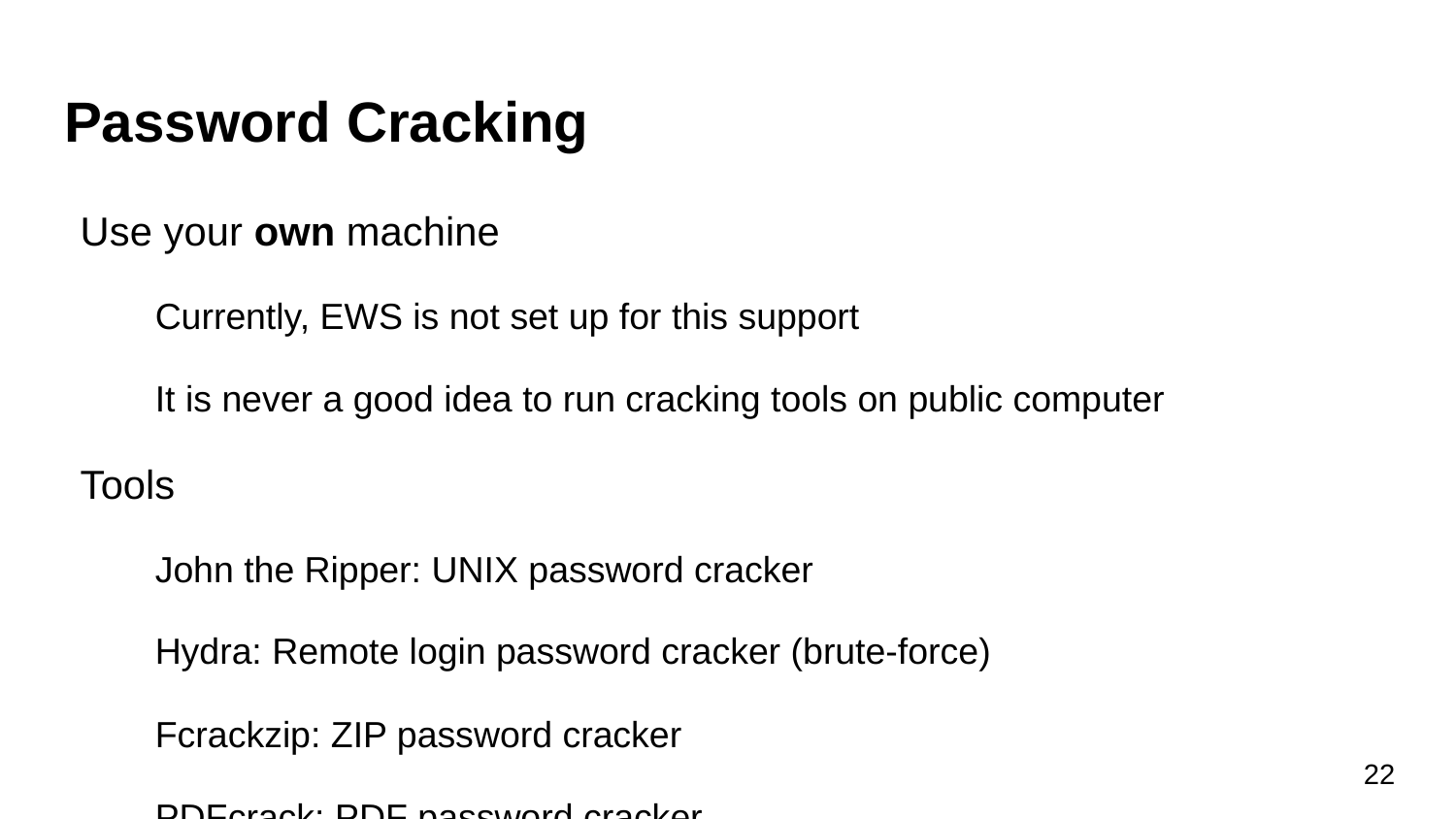

# Password Cracking
Use your own machine
Currently, EWS is not set up for this support
It is never a good idea to run cracking tools on public computer
Tools
John the Ripper: UNIX password cracker
Hydra: Remote login password cracker (brute-force)
Fcrackzip: ZIP password cracker
PDFcrack: PDF password cracker
22